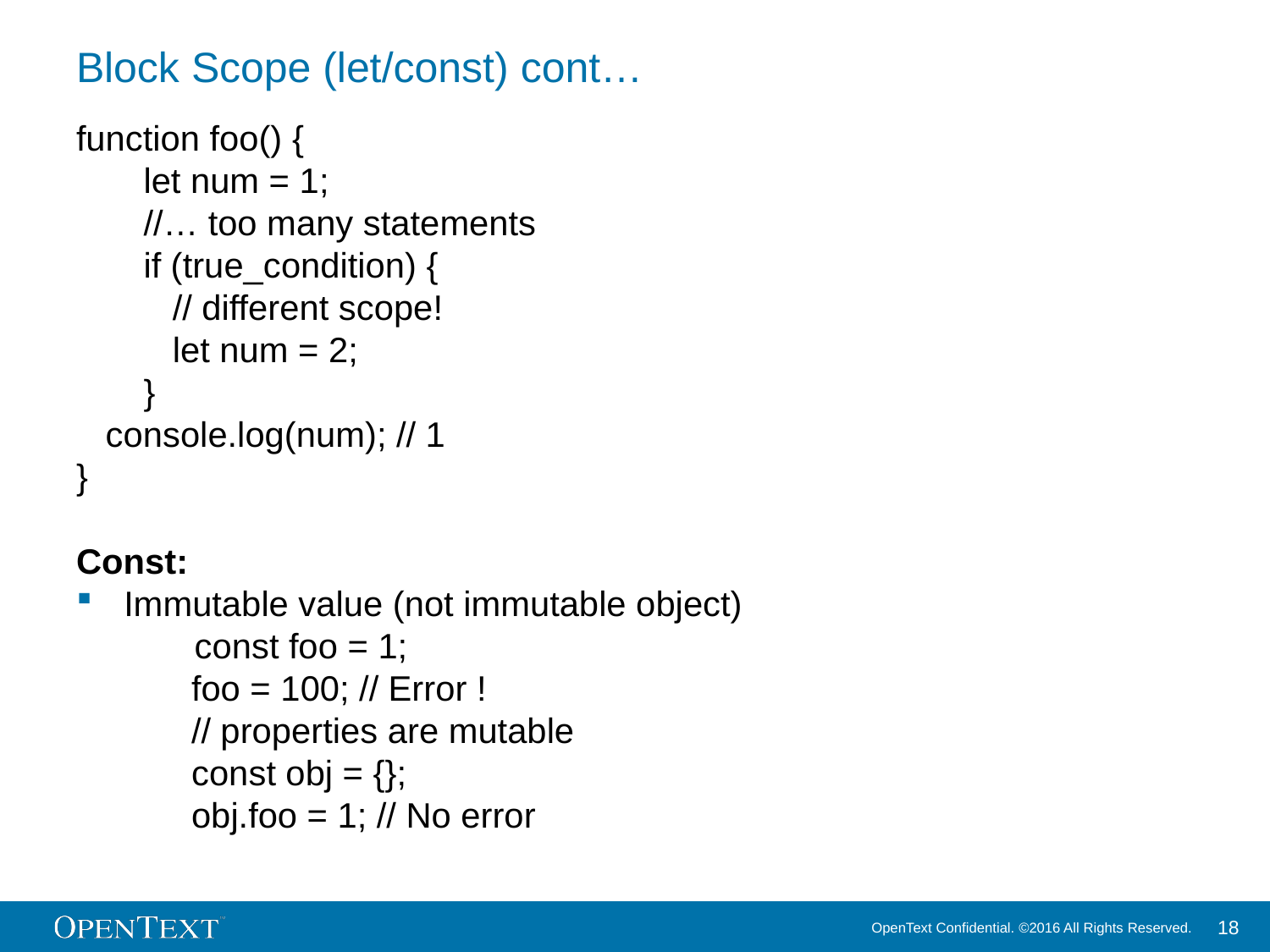

# Block Scope (let/const) cont…
function foo() {
   let num = 1;
   //… too many statements
   if (true_condition) {
      // different scope!
      let num = 2;
   }
   console.log(num); // 1
}

Const:
Immutable value (not immutable object)
      const foo = 1;
    foo = 100; // Error !
    // properties are mutable
    const obj = {};
    obj.foo = 1; // No error